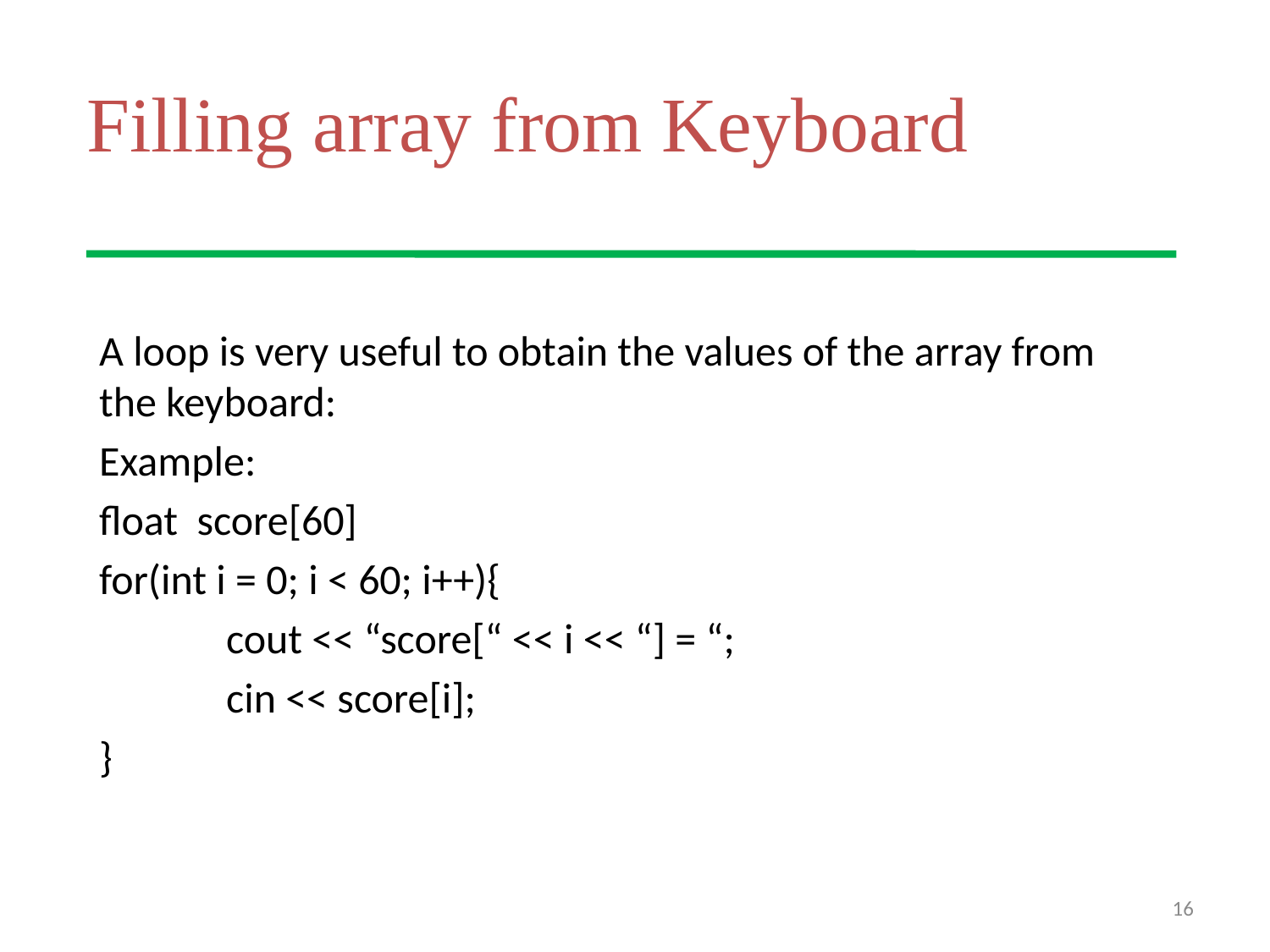

# Filling array from Keyboard
A loop is very useful to obtain the values of the array from the keyboard:
Example:
float  score[60]
for(int i = 0; i < 60; i++){
	cout << “score[“ << i << “] = “;
	cin << score[i];
}

16